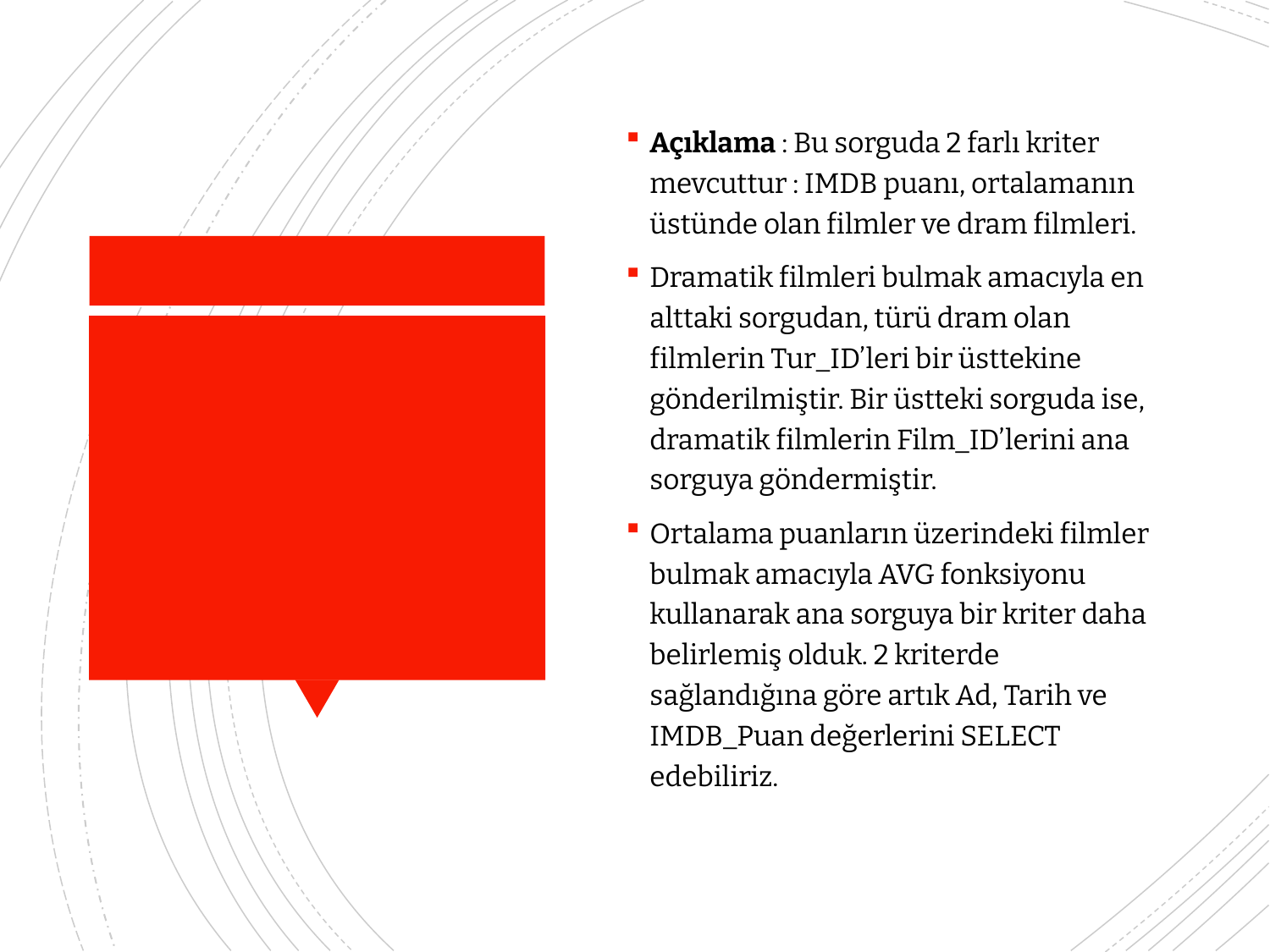

Açıklama : Bu sorguda 2 farlı kriter mevcuttur : IMDB puanı, ortalamanın üstünde olan filmler ve dram filmleri.
Dramatik filmleri bulmak amacıyla en alttaki sorgudan, türü dram olan filmlerin Tur_ID’leri bir üsttekine gönderilmiştir. Bir üstteki sorguda ise, dramatik filmlerin Film_ID’lerini ana sorguya göndermiştir.
Ortalama puanların üzerindeki filmler bulmak amacıyla AVG fonksiyonu kullanarak ana sorguya bir kriter daha belirlemiş olduk. 2 kriterde sağlandığına göre artık Ad, Tarih ve IMDB_Puan değerlerini SELECT edebiliriz.

#